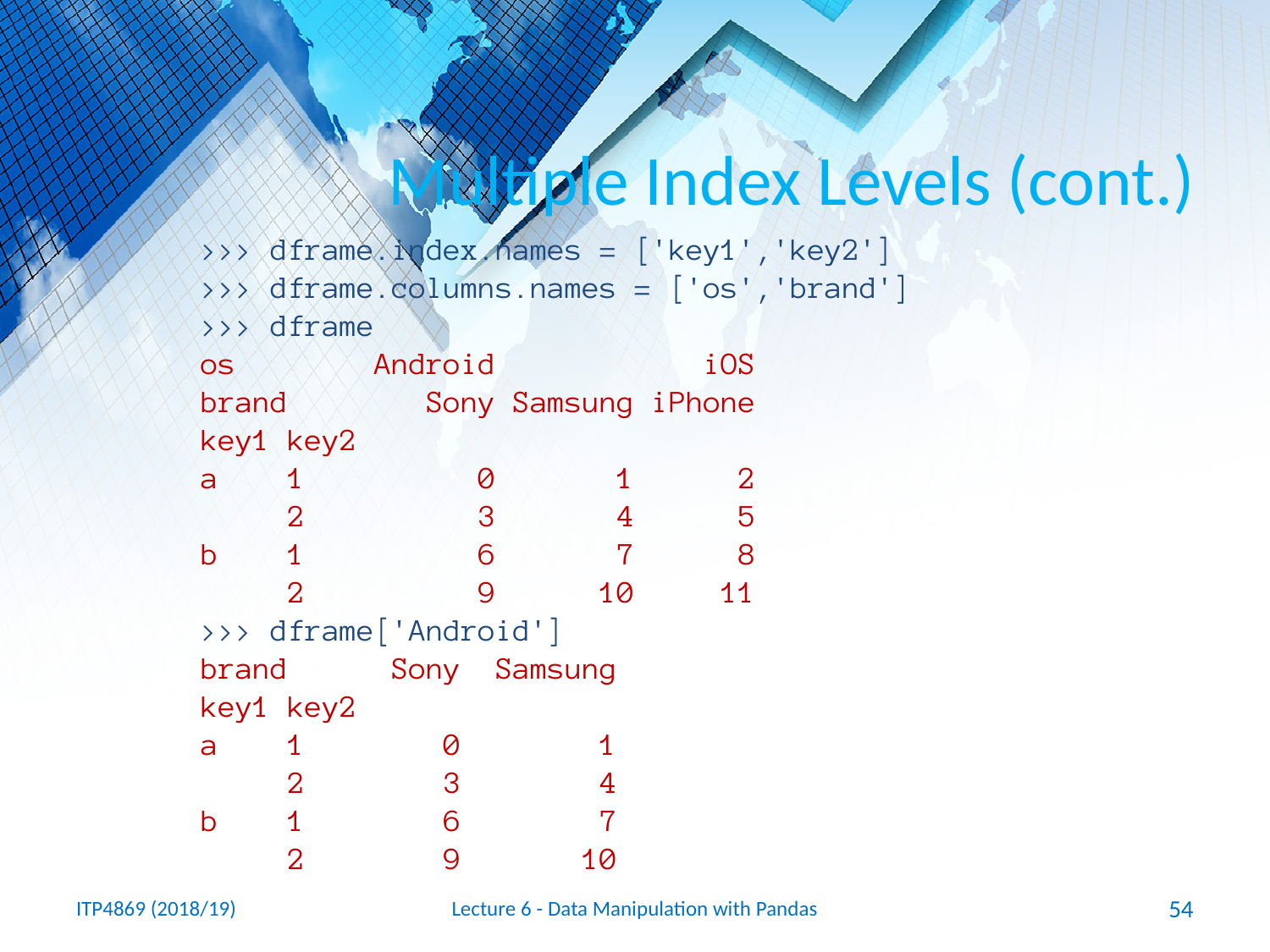

# Multiple Index Levels (cont.)
>>> dframe.index.names = ['key1','key2']
>>> dframe.columns.names = ['os','brand']
>>> dframe
os        Android            iOS
brand        Sony Samsung iPhone
key1 key2
a    1          0       1      2
     2          3       4      5
b    1          6       7      8
     2          9      10     11
>>> dframe['Android']
brand      Sony  Samsung
key1 key2
a    1        0        1
     2        3        4
b    1        6        7
     2        9       10
ITP4869 (2018/19)
Lecture 6 - Data Manipulation with Pandas
54